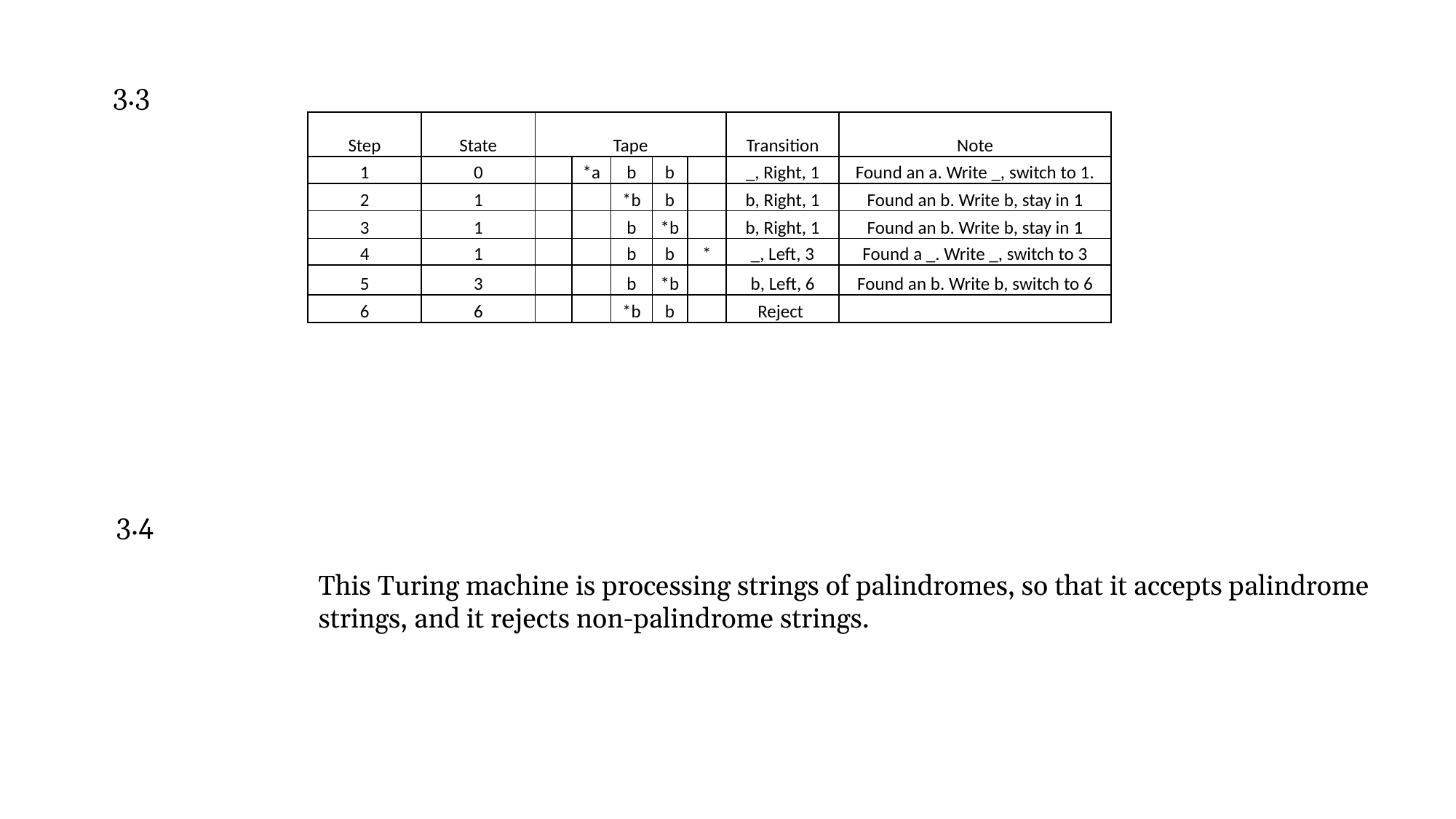

3.3
| Step | State | Tape |  |  |  |  | Transition | Note |
| --- | --- | --- | --- | --- | --- | --- | --- | --- |
| 1 | 0 |  | \*a | b | b |  | \_, Right, 1 | Found an a. Write \_, switch to 1. |
| 2 | 1 |  |  | \*b | b |  | b, Right, 1 | Found an b. Write b, stay in 1 |
| 3 | 1 |  |  | b | \*b |  | b, Right, 1 | Found an b. Write b, stay in 1 |
| 4 | 1 |  |  | b | b | \* | \_, Left, 3 | Found a \_. Write \_, switch to 3 |
| 5 | 3 |  |  | b | \*b |  | b, Left, 6 | Found an b. Write b, switch to 6 |
| 6 | 6 |  |  | \*b | b |  | Reject |  |
3.4
This Turing machine is processing strings of palindromes, so that it accepts palindrome strings, and it rejects non-palindrome strings.